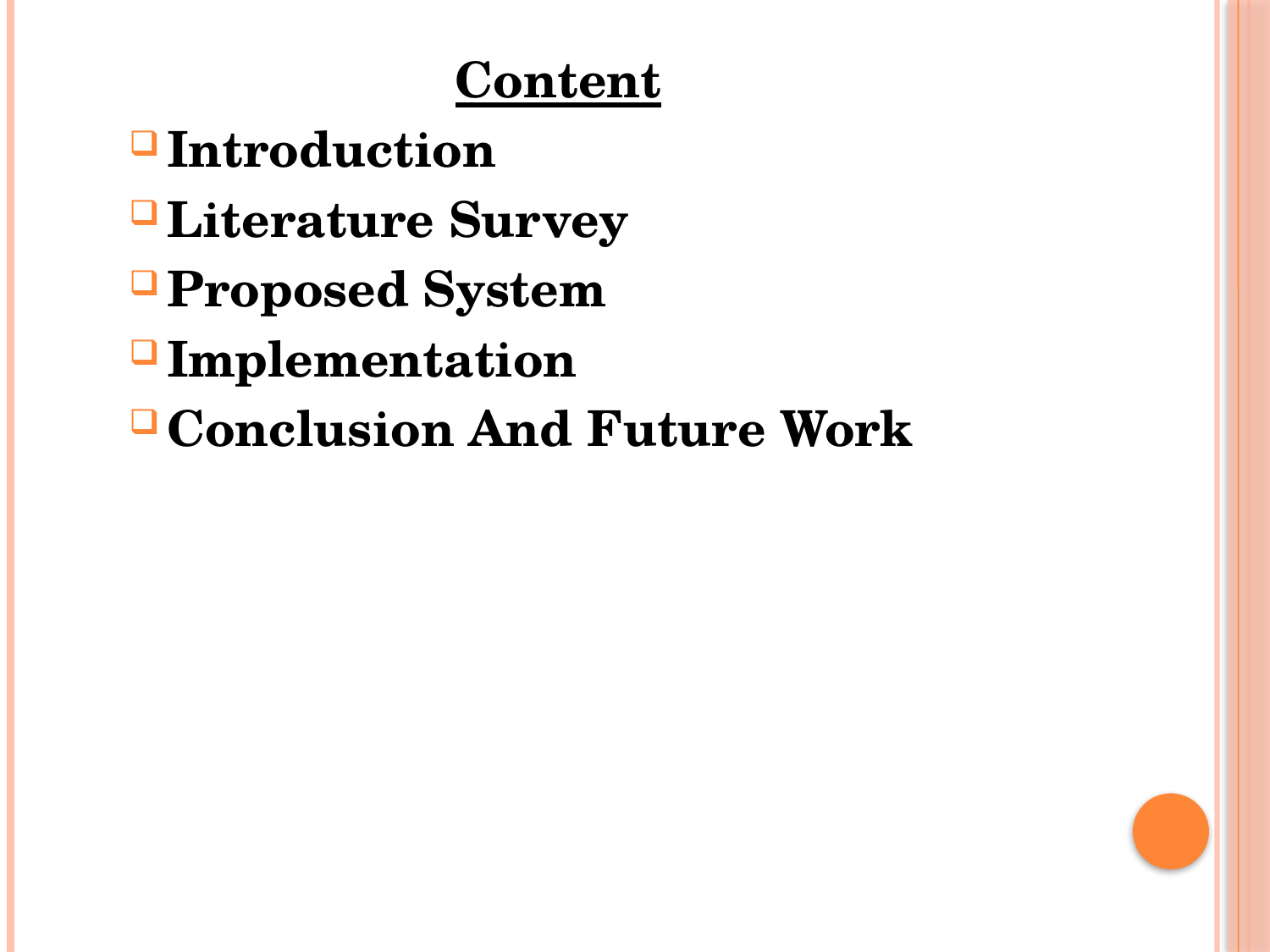

Content
Introduction
Literature Survey
Proposed System
Implementation
Conclusion And Future Work